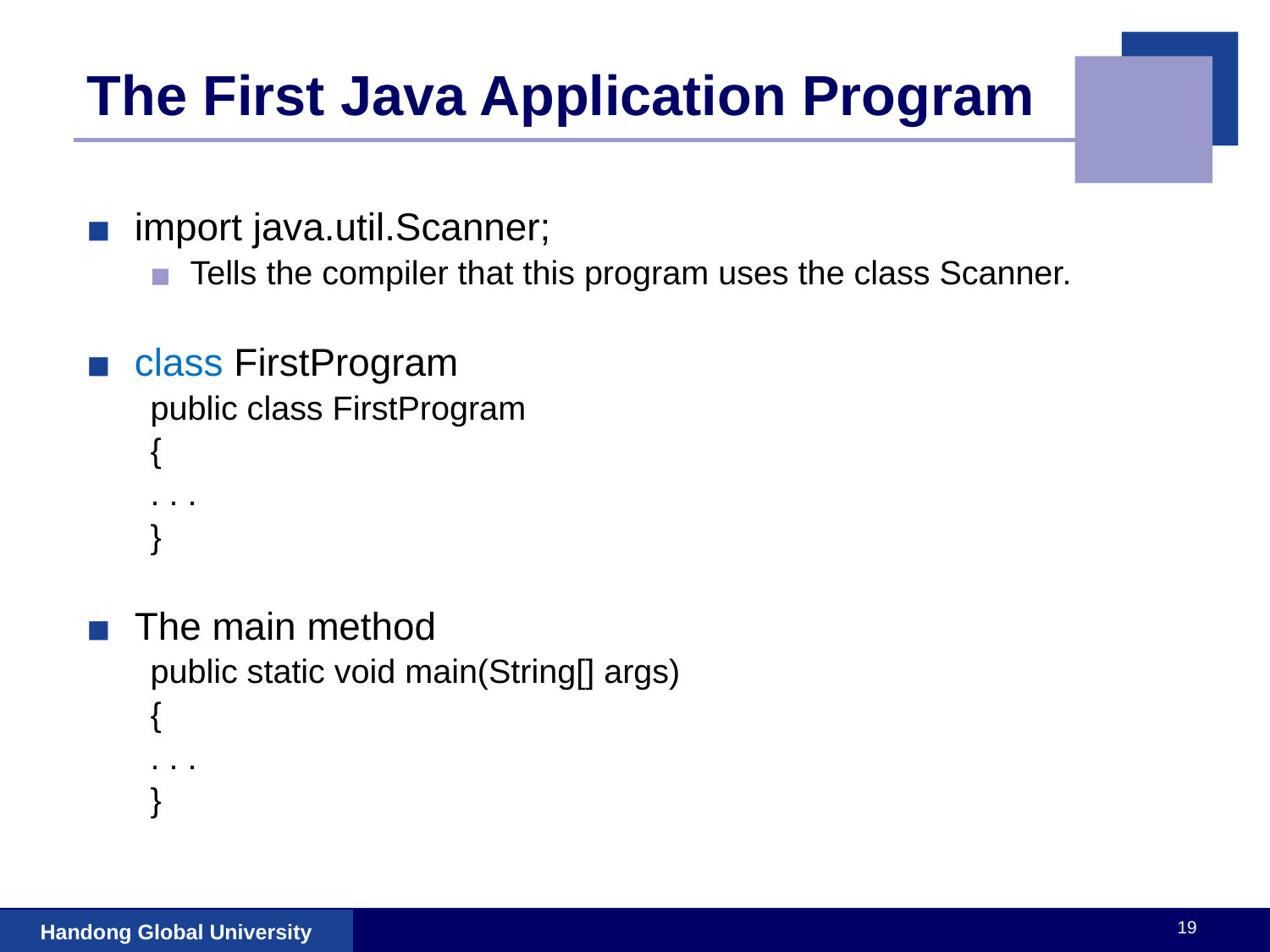

# The First Java Application Program
import java.util.Scanner;
Tells the compiler that this program uses the class Scanner.

class FirstProgram
public class FirstProgram
{
. . .
}

The main method
public static void main(String[] args)
{
. . .
}
19